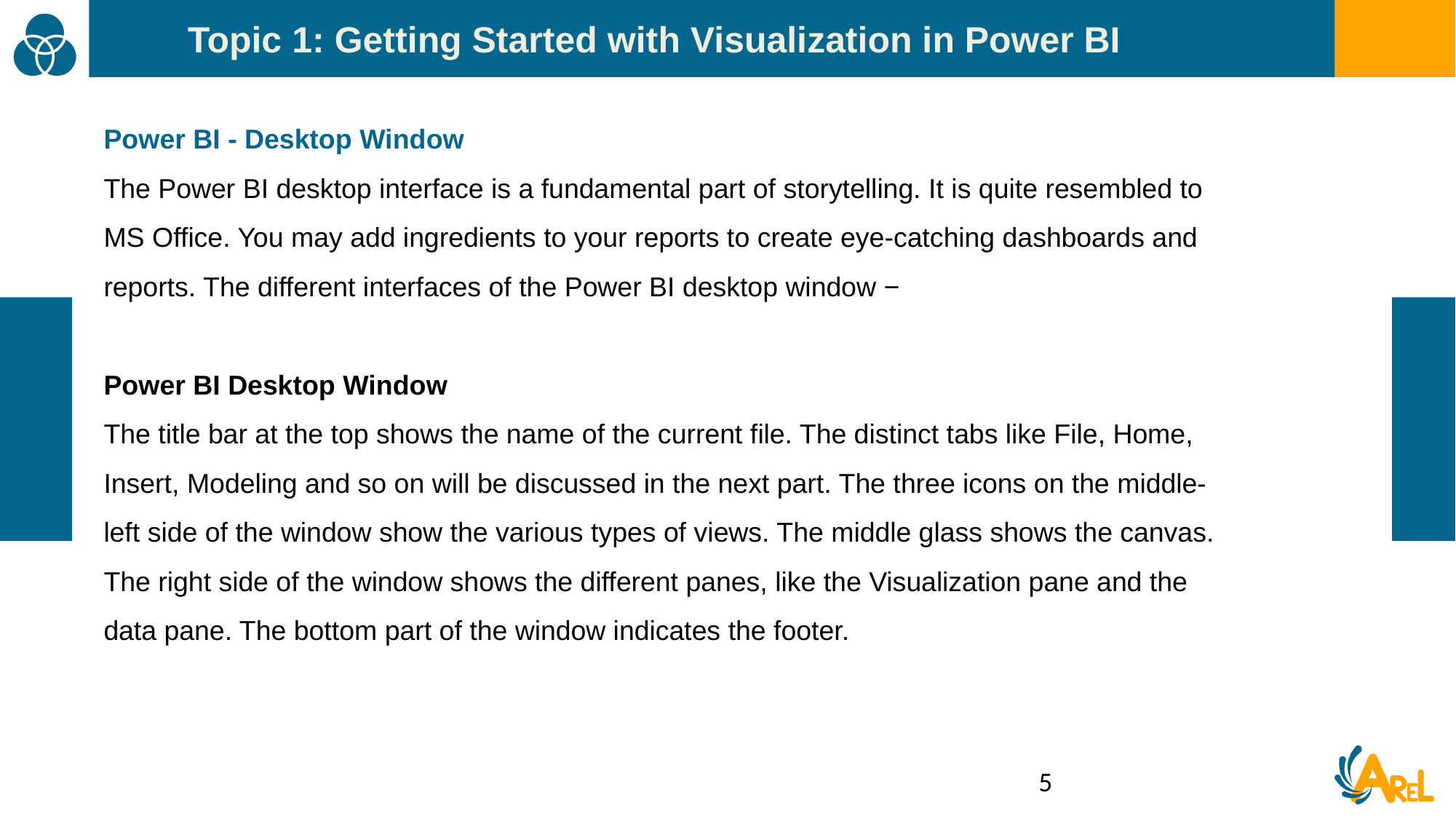

Topic 1: Getting Started with Visualization in Power BI
Power BI - Desktop Window
The Power BI desktop interface is a fundamental part of storytelling. It is quite resembled to MS Office. You may add ingredients to your reports to create eye-catching dashboards and reports. The different interfaces of the Power BI desktop window −

Power BI Desktop Window
The title bar at the top shows the name of the current file. The distinct tabs like File, Home, Insert, Modeling and so on will be discussed in the next part. The three icons on the middle-left side of the window show the various types of views. The middle glass shows the canvas. The right side of the window shows the different panes, like the Visualization pane and the data pane. The bottom part of the window indicates the footer.

5